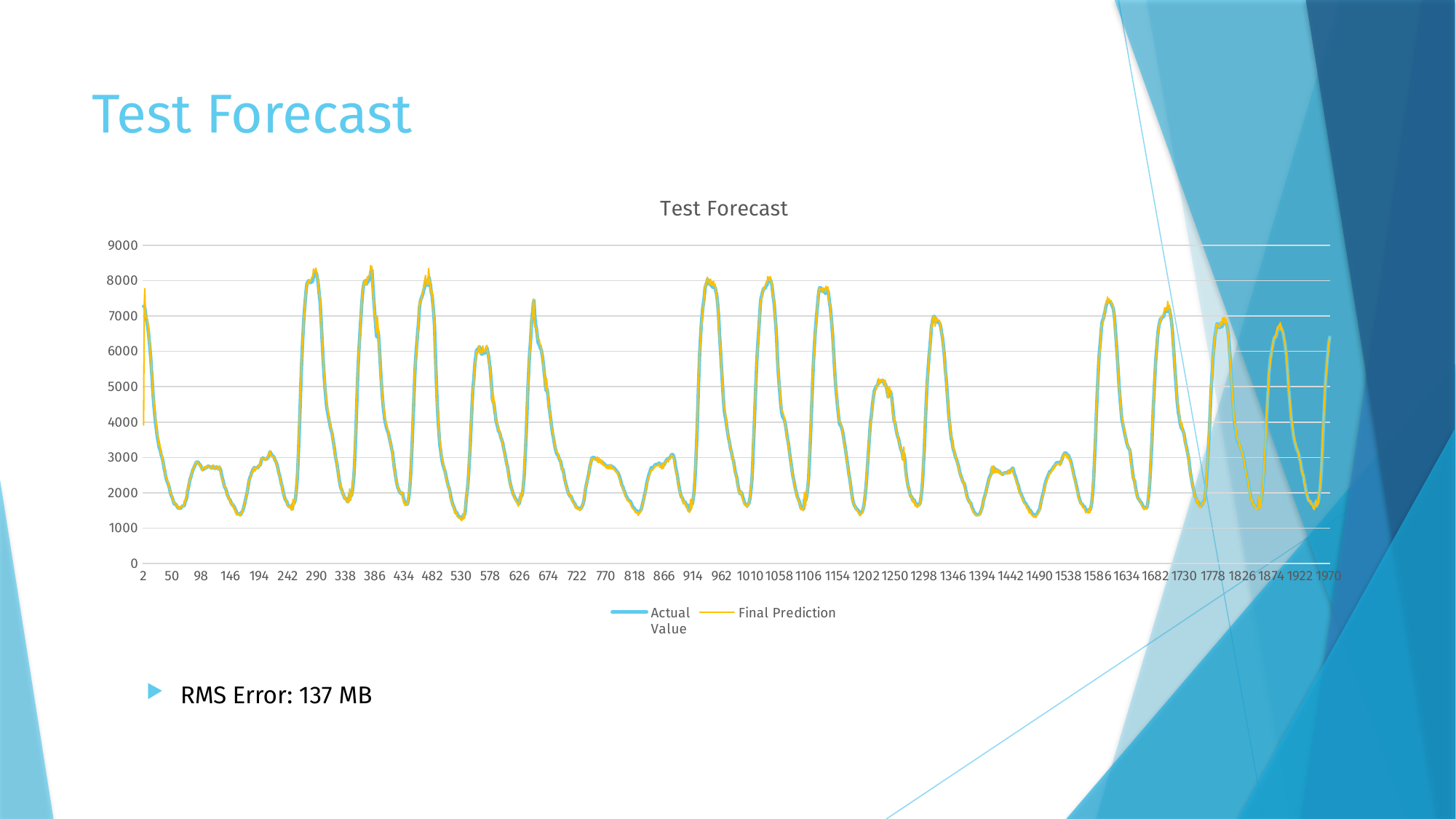

# Test Forecast

### Chart: Test Forecast

| Category | Actual
Value | Final Prediction |
|---|---|---|
RMS Error: 137 MB